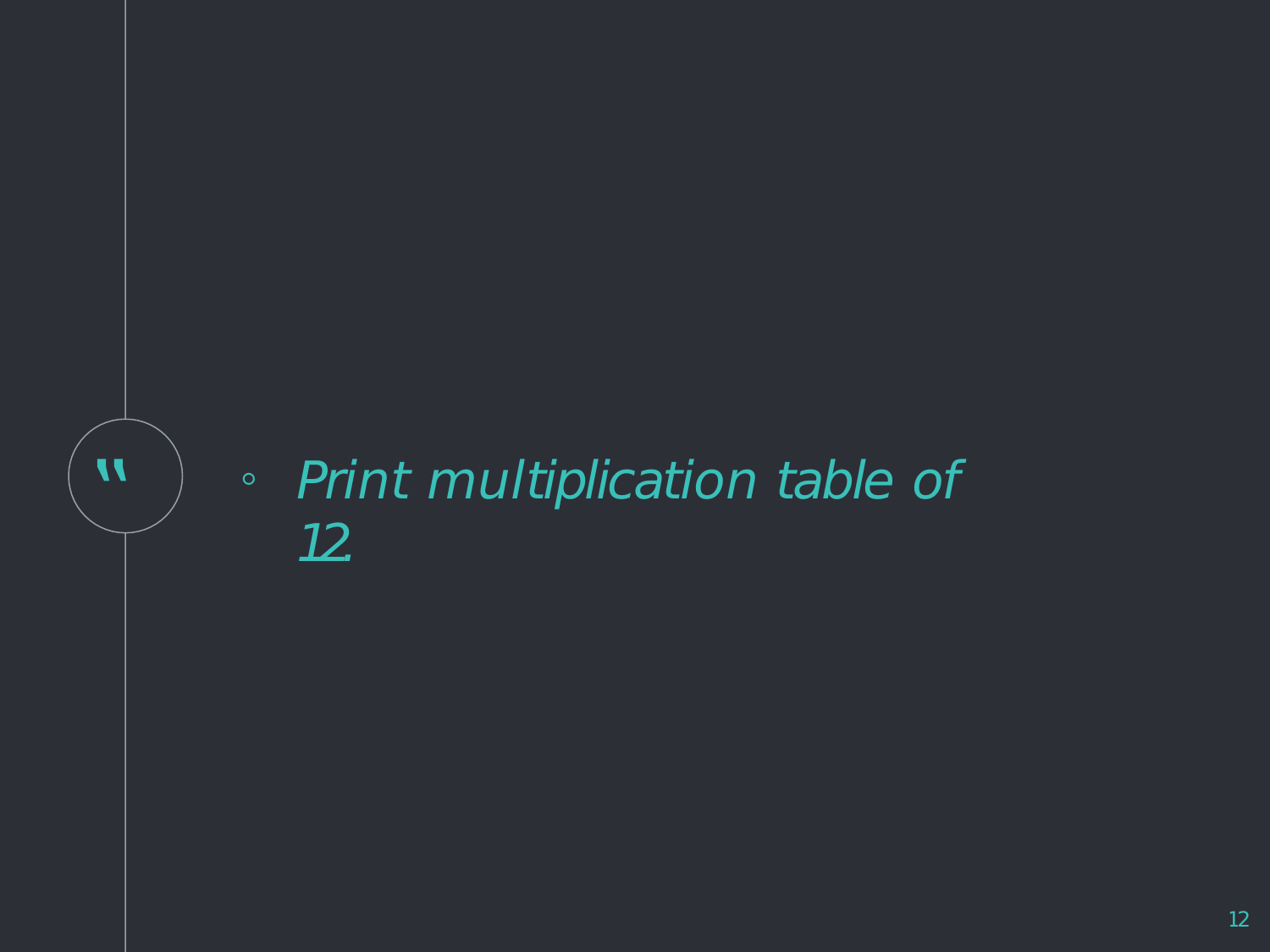

“
Print multiplication table of 12.
12